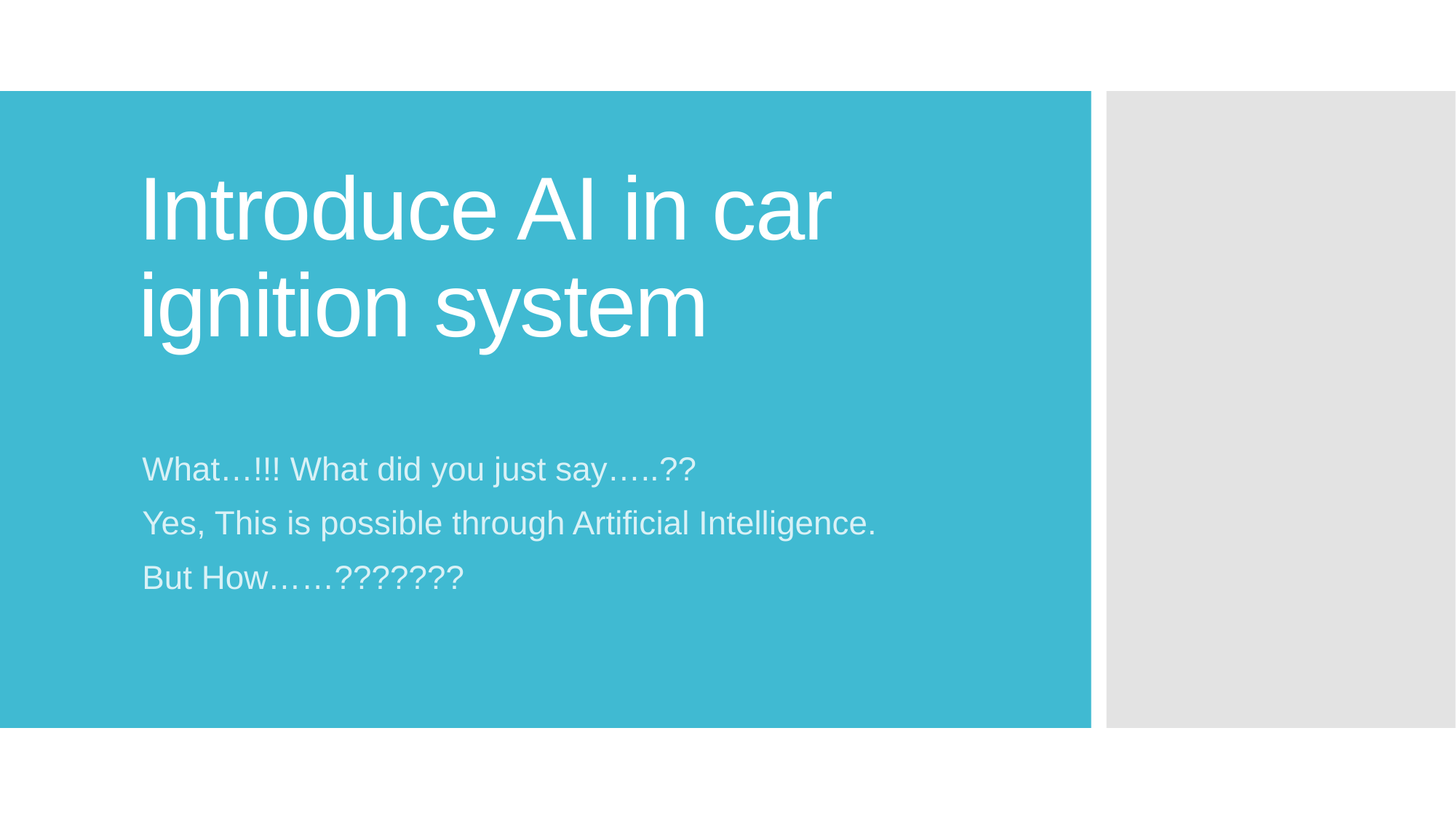

# Introduce AI in car ignition system

What…!!! What did you just say…..??
Yes, This is possible through Artificial Intelligence.
But How……???????